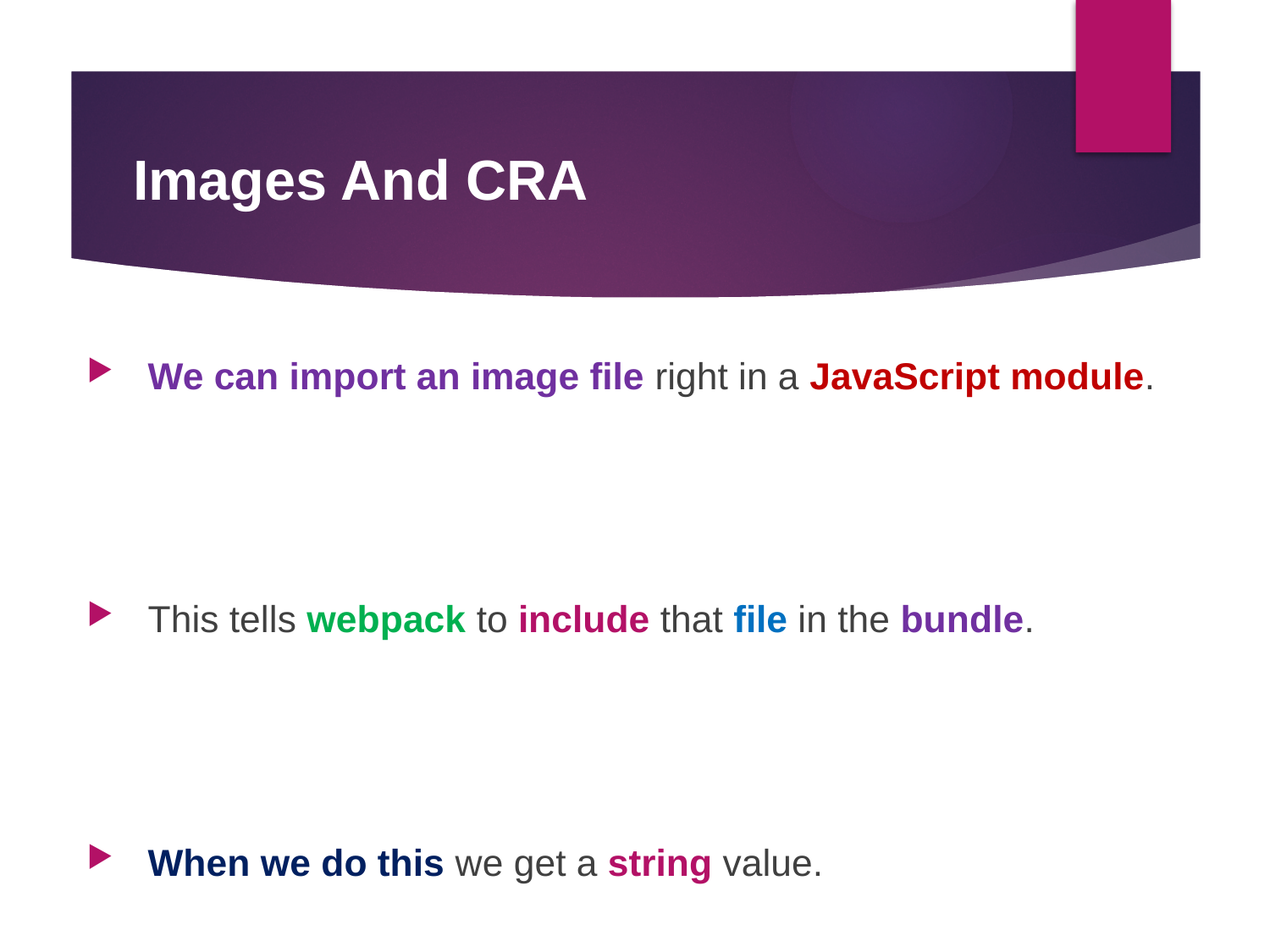

#
Images And CRA
We can import an image file right in a JavaScript module.

This tells webpack to include that file in the bundle.

When we do this we get a string value.